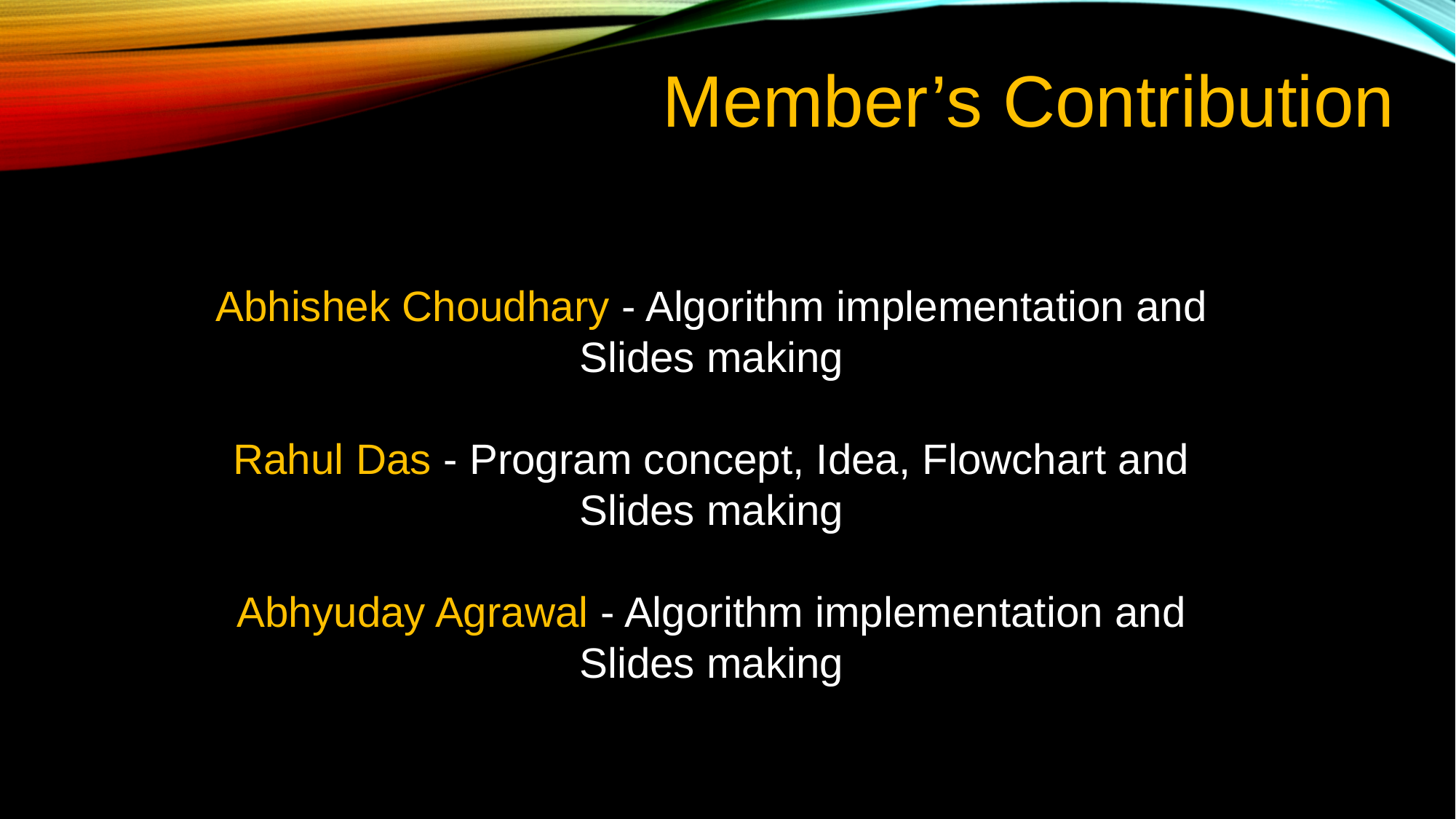

Member’s Contribution
Abhishek Choudhary - Algorithm implementation and Slides making

Rahul Das - Program concept, Idea, Flowchart and Slides making

Abhyuday Agrawal - Algorithm implementation and Slides making